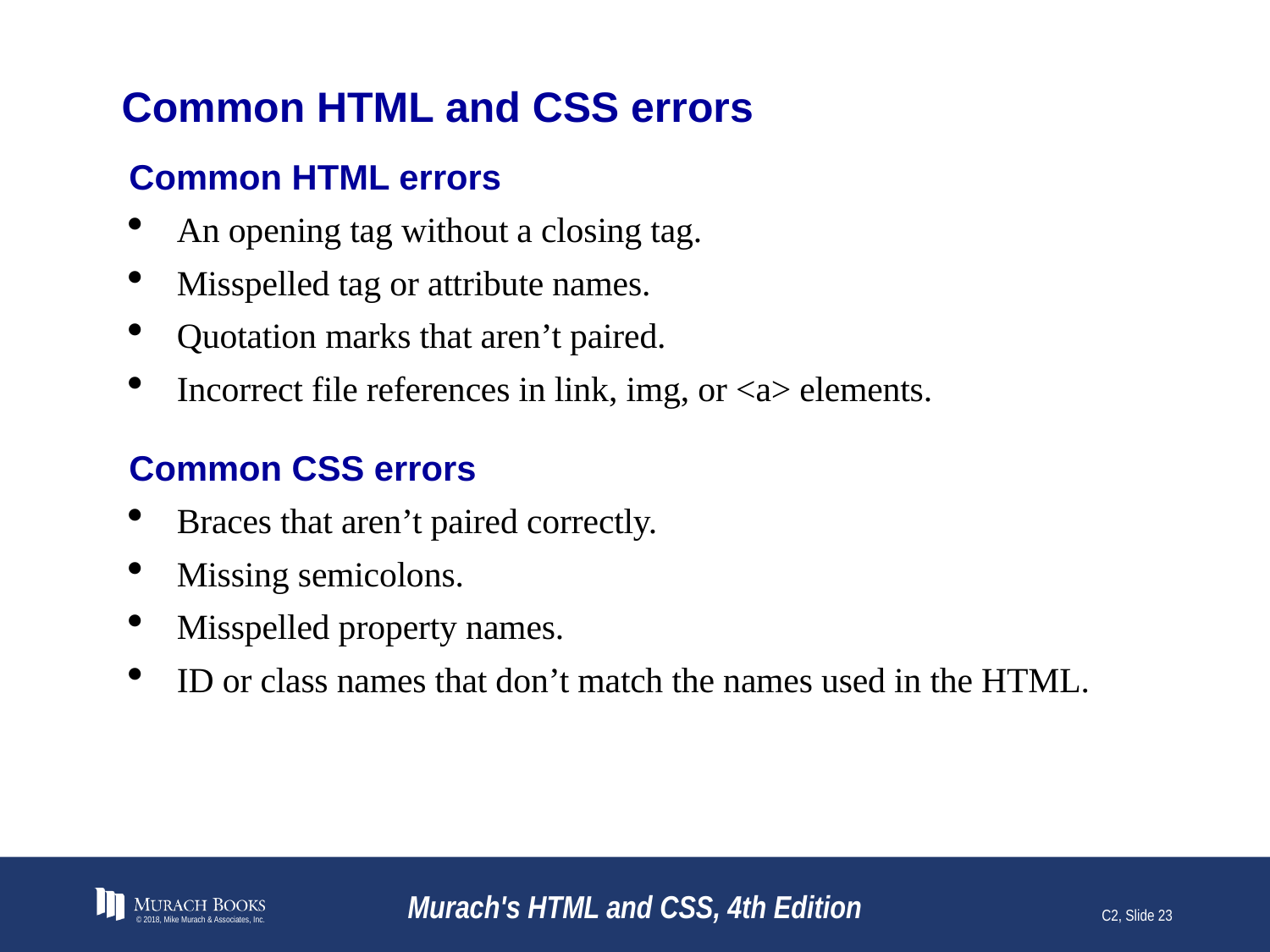

# Common HTML and CSS errors
Common HTML errors
An opening tag without a closing tag.
Misspelled tag or attribute names.
Quotation marks that aren’t paired.
Incorrect file references in link, img, or <a> elements.
Common CSS errors
Braces that aren’t paired correctly.
Missing semicolons.
Misspelled property names.
ID or class names that don’t match the names used in the HTML.

© 2018, Mike Murach & Associates, Inc.
Murach's HTML and CSS, 4th Edition

C2, Slide 23